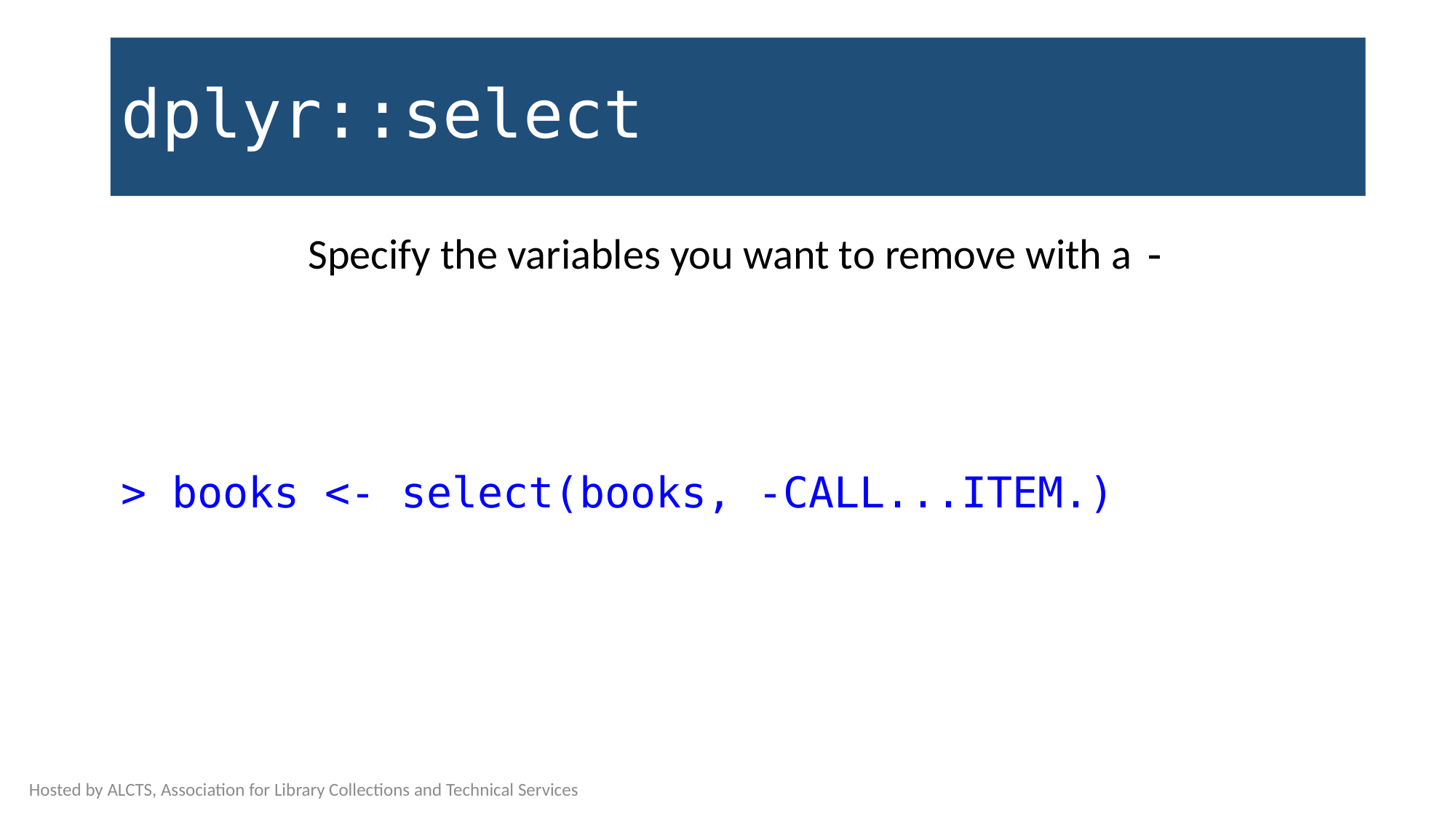

# dplyr::select
Specify the variables you want to remove with a -

> books <- select(books, -CALL...ITEM.)
Hosted by ALCTS, Association for Library Collections and Technical Services